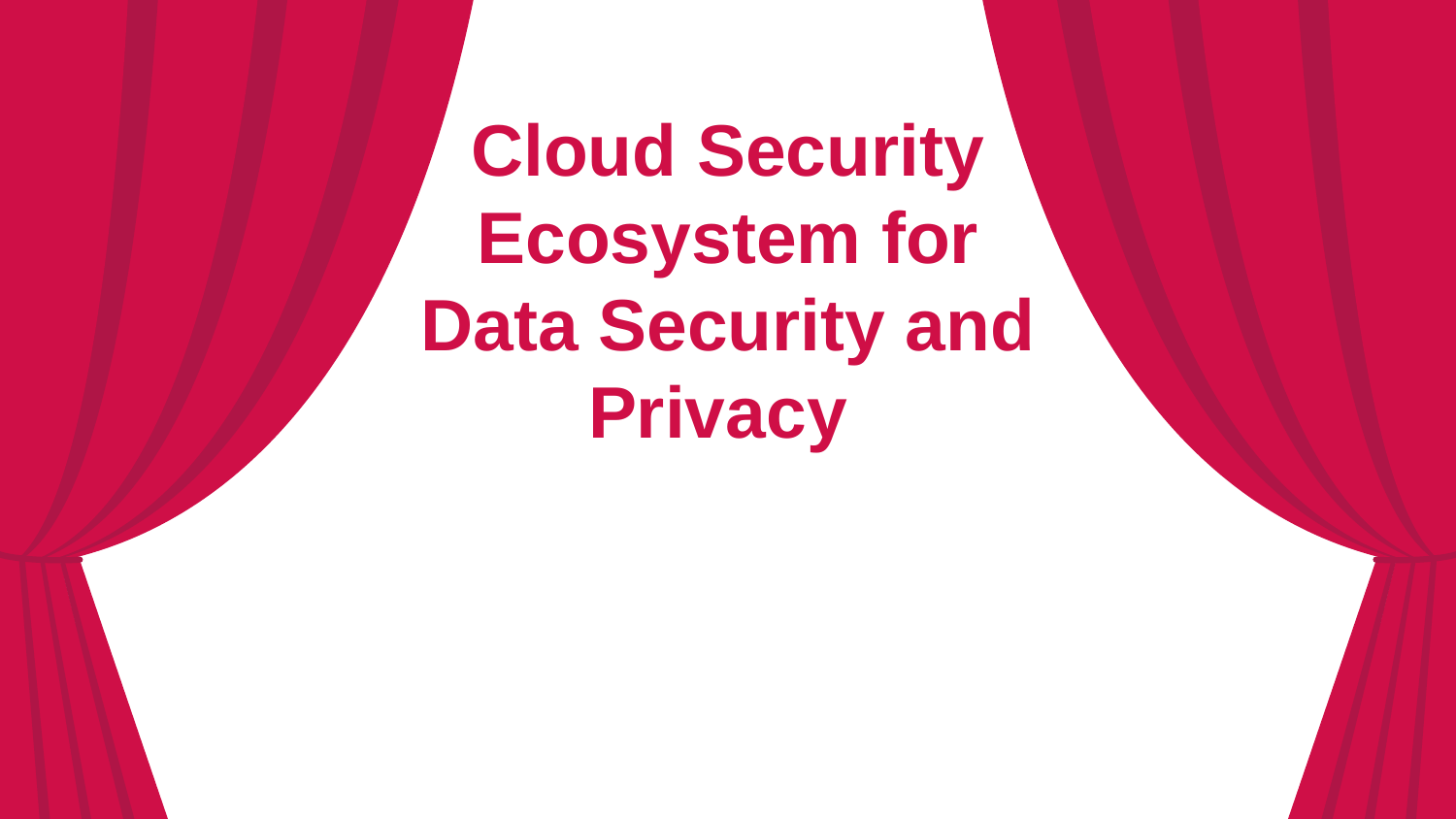

# Cloud Security Ecosystem for Data Security and Privacy